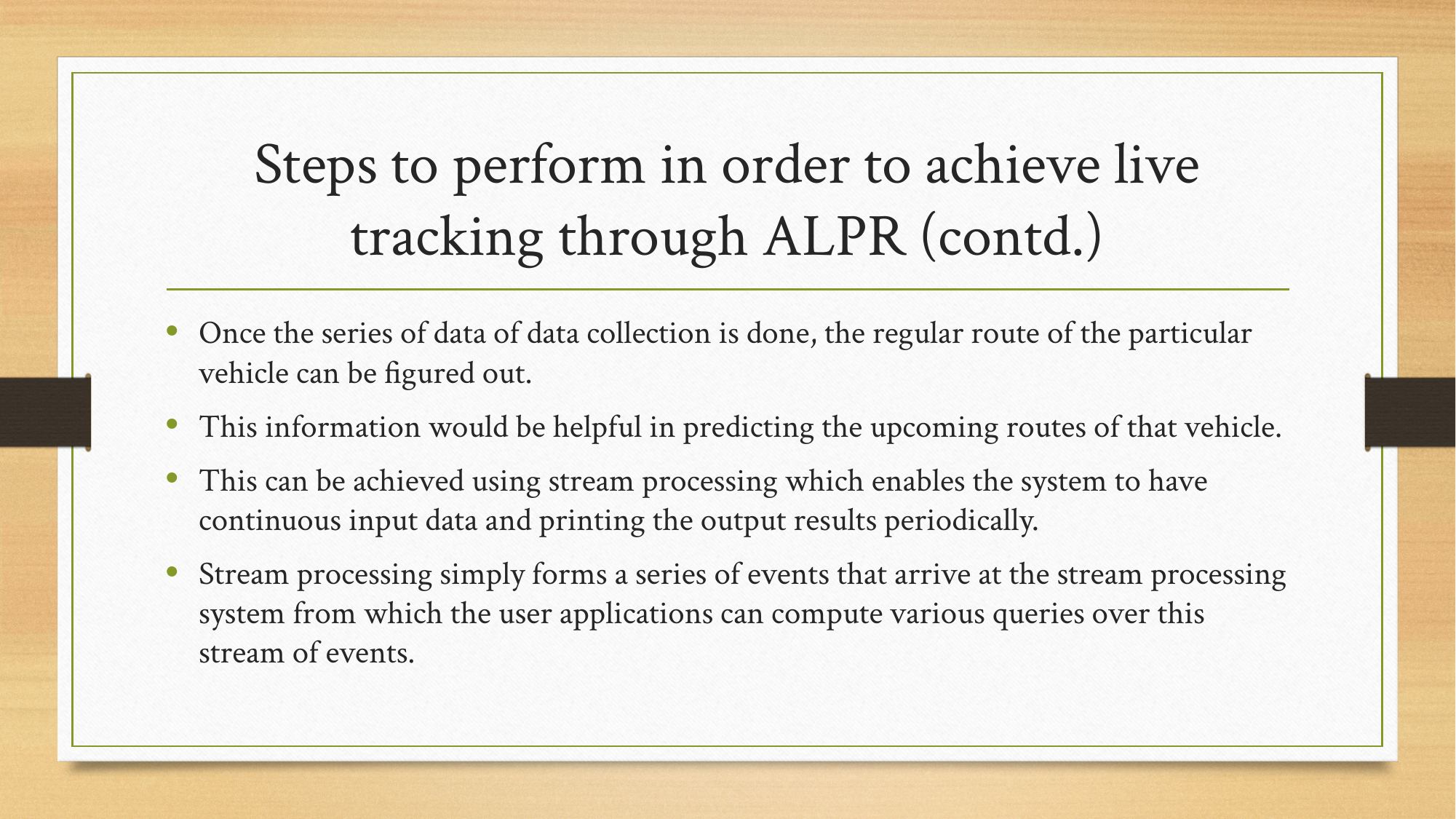

# Steps to perform in order to achieve live tracking through ALPR (contd.)
Once the series of data of data collection is done, the regular route of the particular vehicle can be figured out.
This information would be helpful in predicting the upcoming routes of that vehicle.
This can be achieved using stream processing which enables the system to have continuous input data and printing the output results periodically.
Stream processing simply forms a series of events that arrive at the stream processing system from which the user applications can compute various queries over this stream of events.